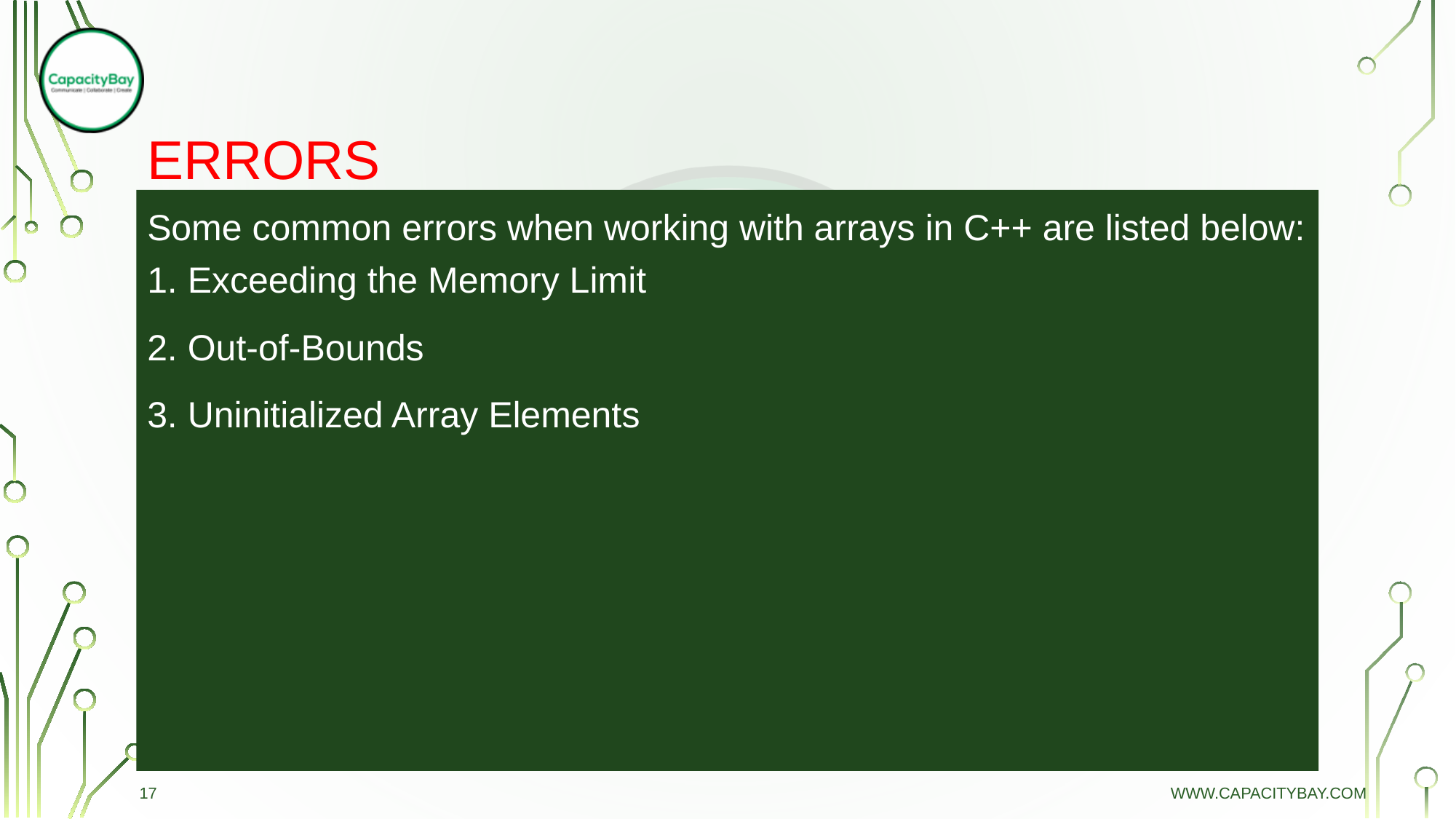

# ERRORS
Some common errors when working with arrays in C++ are listed below:
1. Exceeding the Memory Limit
2. Out-of-Bounds
3. Uninitialized Array Elements
17
www.capacitybay.com